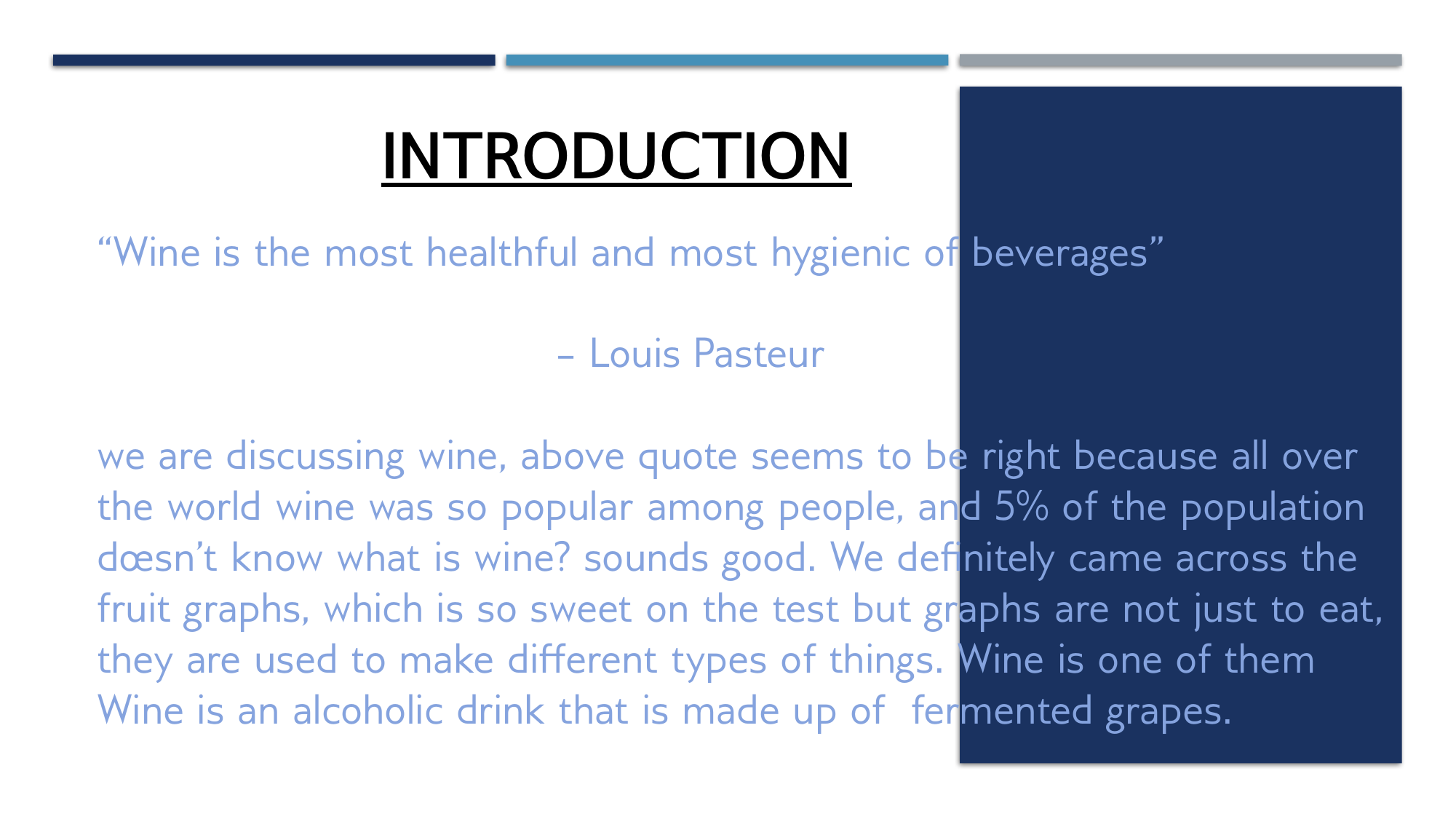

INTRODUCTION
“Wine is the most healthful and most hygienic of beverages”                                                                                                                                                            – Louis Pasteur

we are discussing wine, above quote seems to be right because all over the world wine was so popular among people, and 5% of the population doesn’t know what is wine? sounds good. We definitely came across the fruit graphs, which is so sweet on the test but graphs are not just to eat, they are used to make different types of things. Wine is one of them Wine is an alcoholic drink that is made up of  fermented grapes.